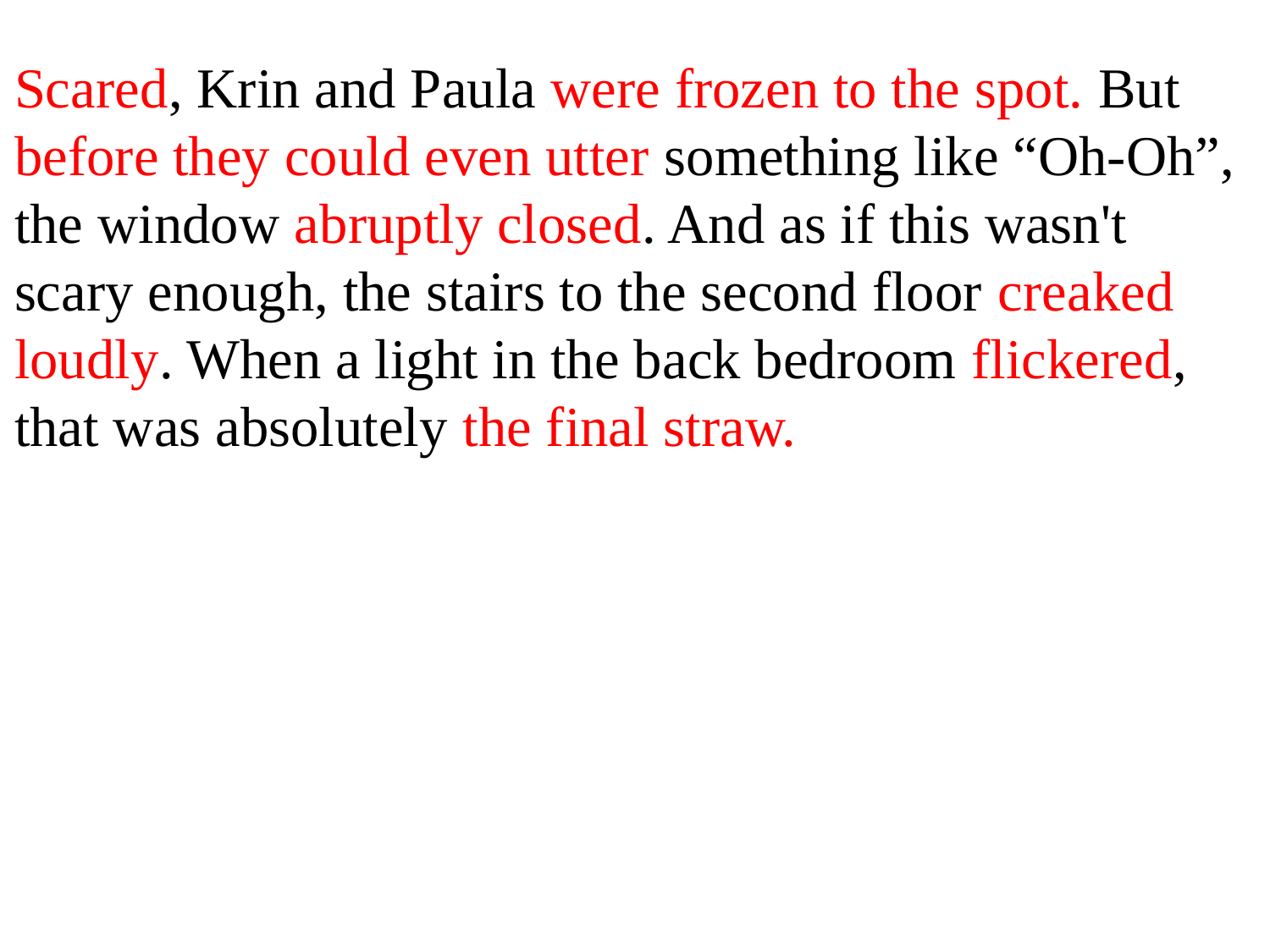

Scared, Krin and Paula were frozen to the spot. But before they could even utter something like “Oh-Oh”, the window abruptly closed. And as if this wasn't scary enough, the stairs to the second floor creaked loudly. When a light in the back bedroom flickered, that was absolutely the final straw.